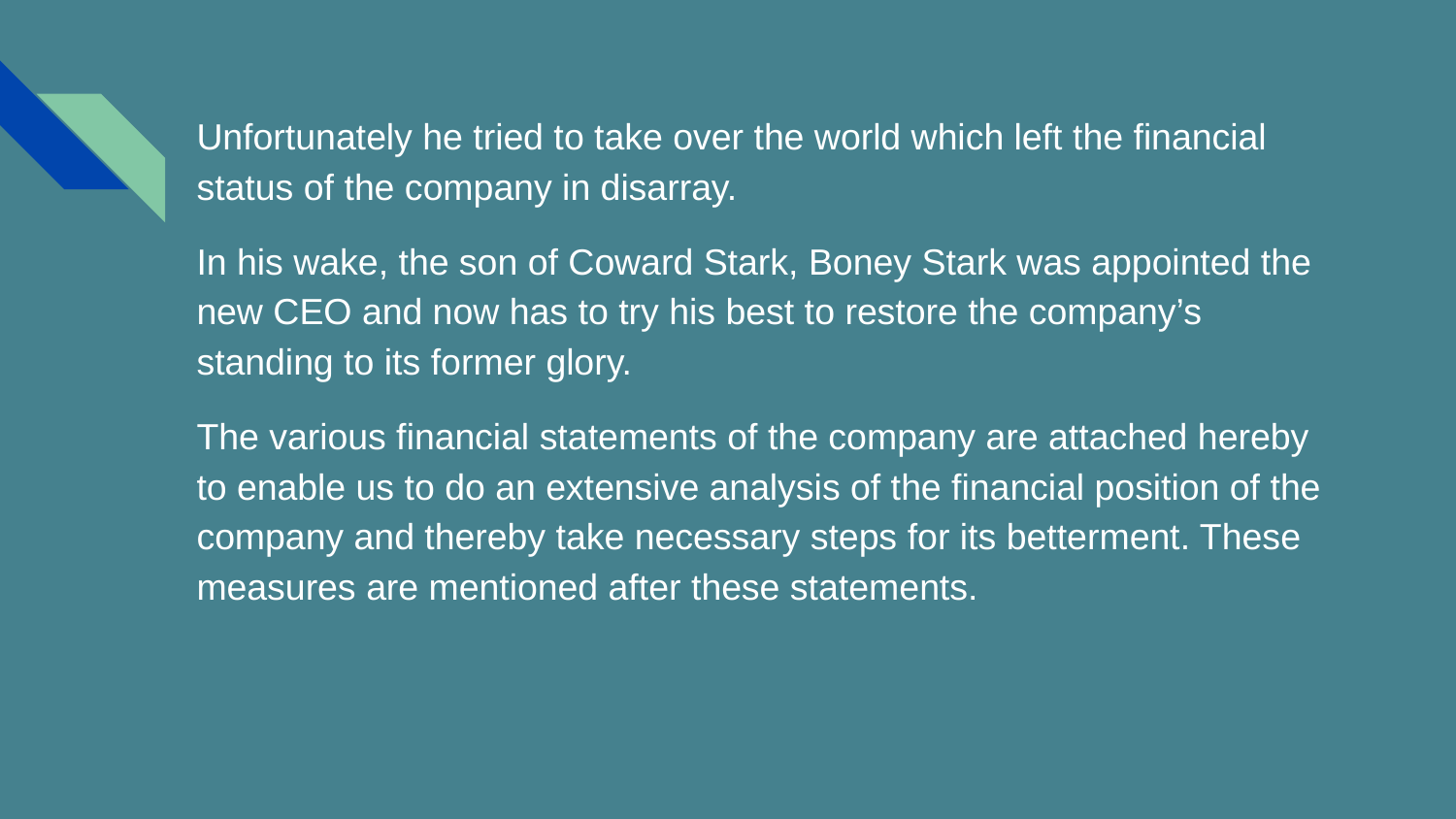

Unfortunately he tried to take over the world which left the financial status of the company in disarray.
In his wake, the son of Coward Stark, Boney Stark was appointed the new CEO and now has to try his best to restore the company’s standing to its former glory.
The various financial statements of the company are attached hereby to enable us to do an extensive analysis of the financial position of the company and thereby take necessary steps for its betterment. These measures are mentioned after these statements.